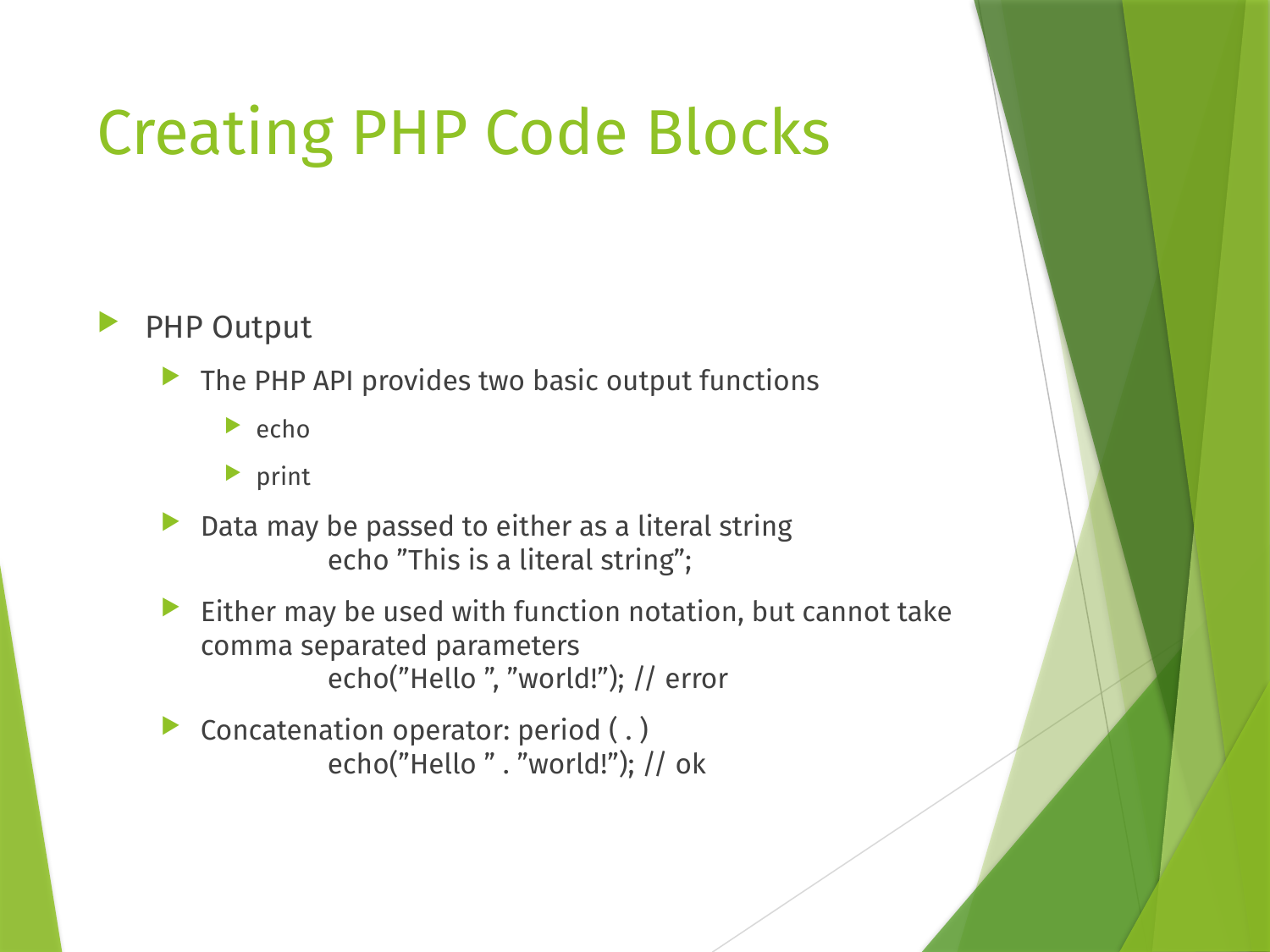

# Creating PHP Code Blocks
PHP Output
The PHP API provides two basic output functions
echo
print
Data may be passed to either as a literal string
	echo ”This is a literal string”;
Either may be used with function notation, but cannot take comma separated parameters
	echo(”Hello ”, ”world!”); // error
Concatenation operator: period ( . )
	echo(”Hello ” . ”world!”); // ok